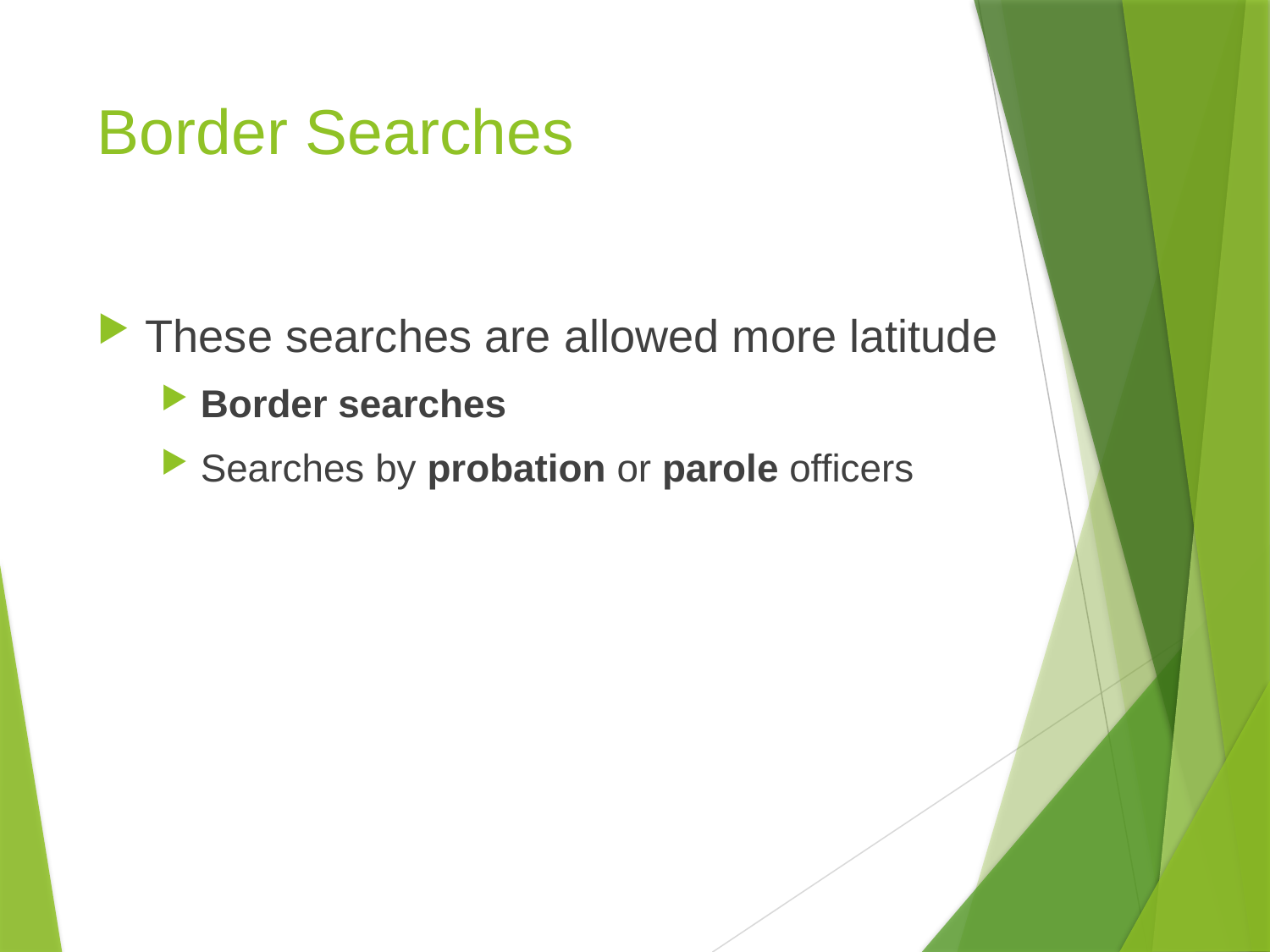

# Border Searches
These searches are allowed more latitude
Border searches
Searches by probation or parole officers